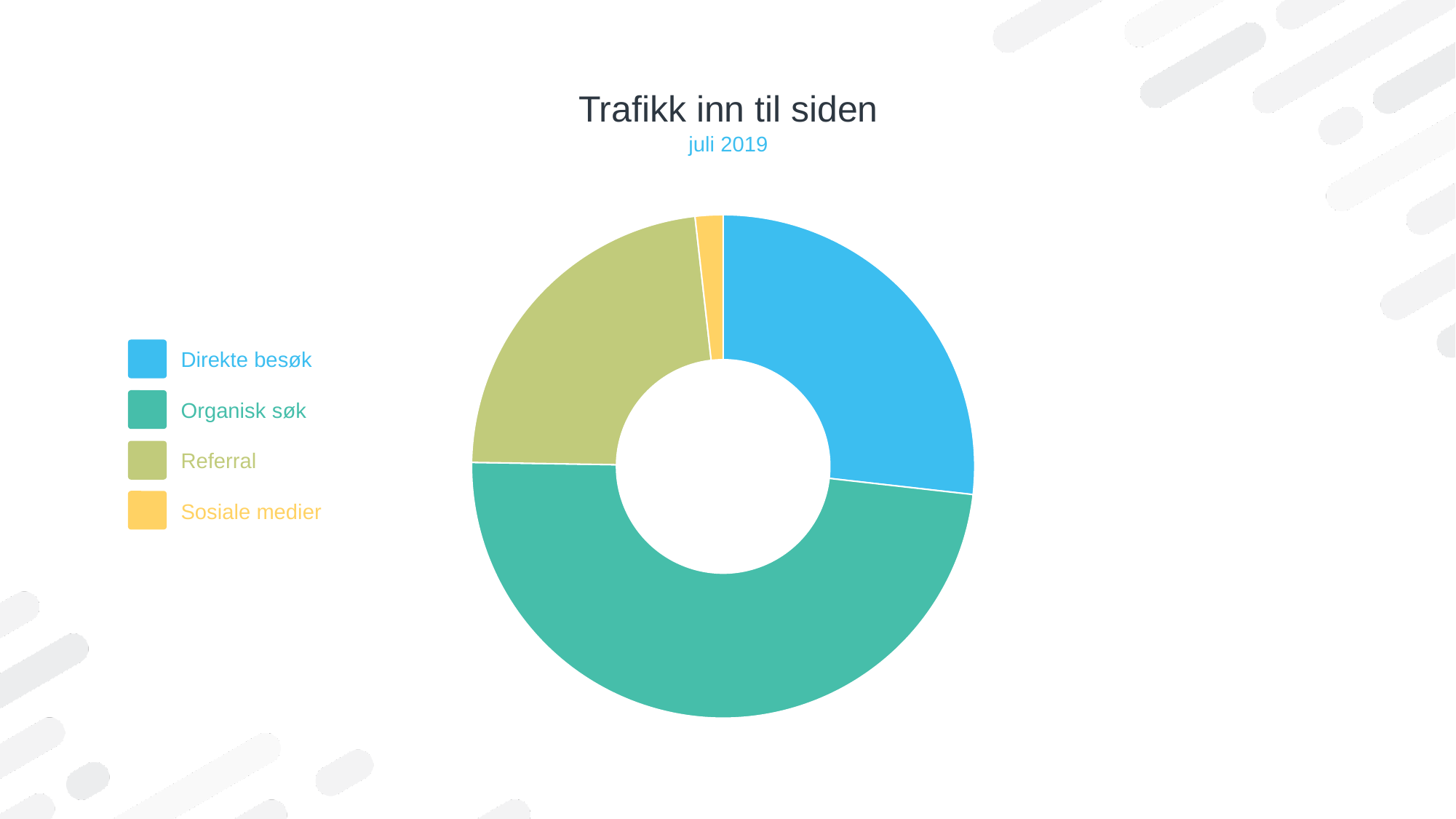

# Trafikk inn til siden
juli 2019

### Chart

| Category | Sales |
|---|---|
| Direkte | 105.0 |
| Organisk søk | 190.0 |
| Referral | 90.0 |
| Sosiale medier | 7.0 |
Direkte besøk

Organisk søk

Referral

Sosiale medier